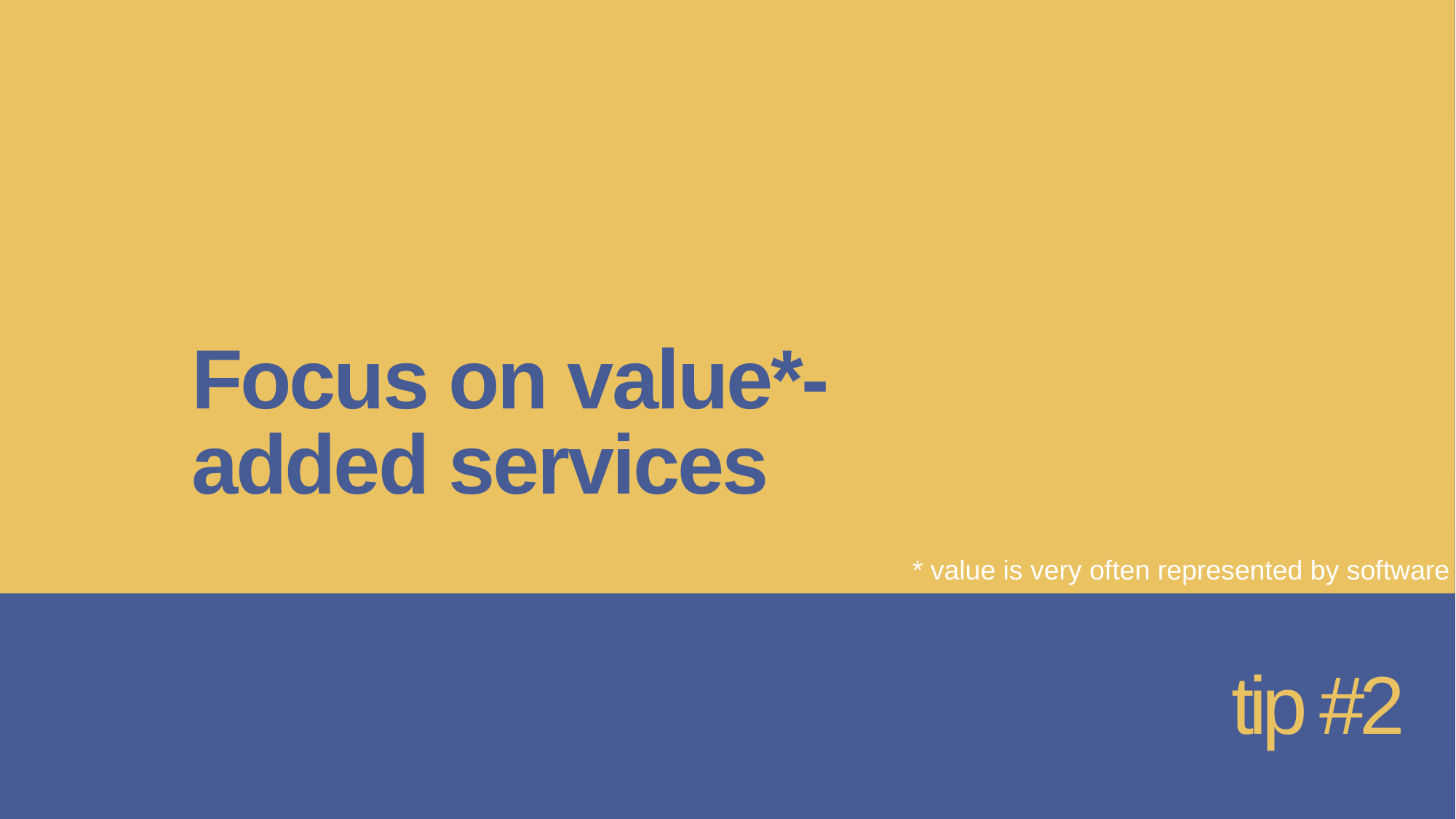

# Focus on value*-added services
* value is very often represented by software

tip #2